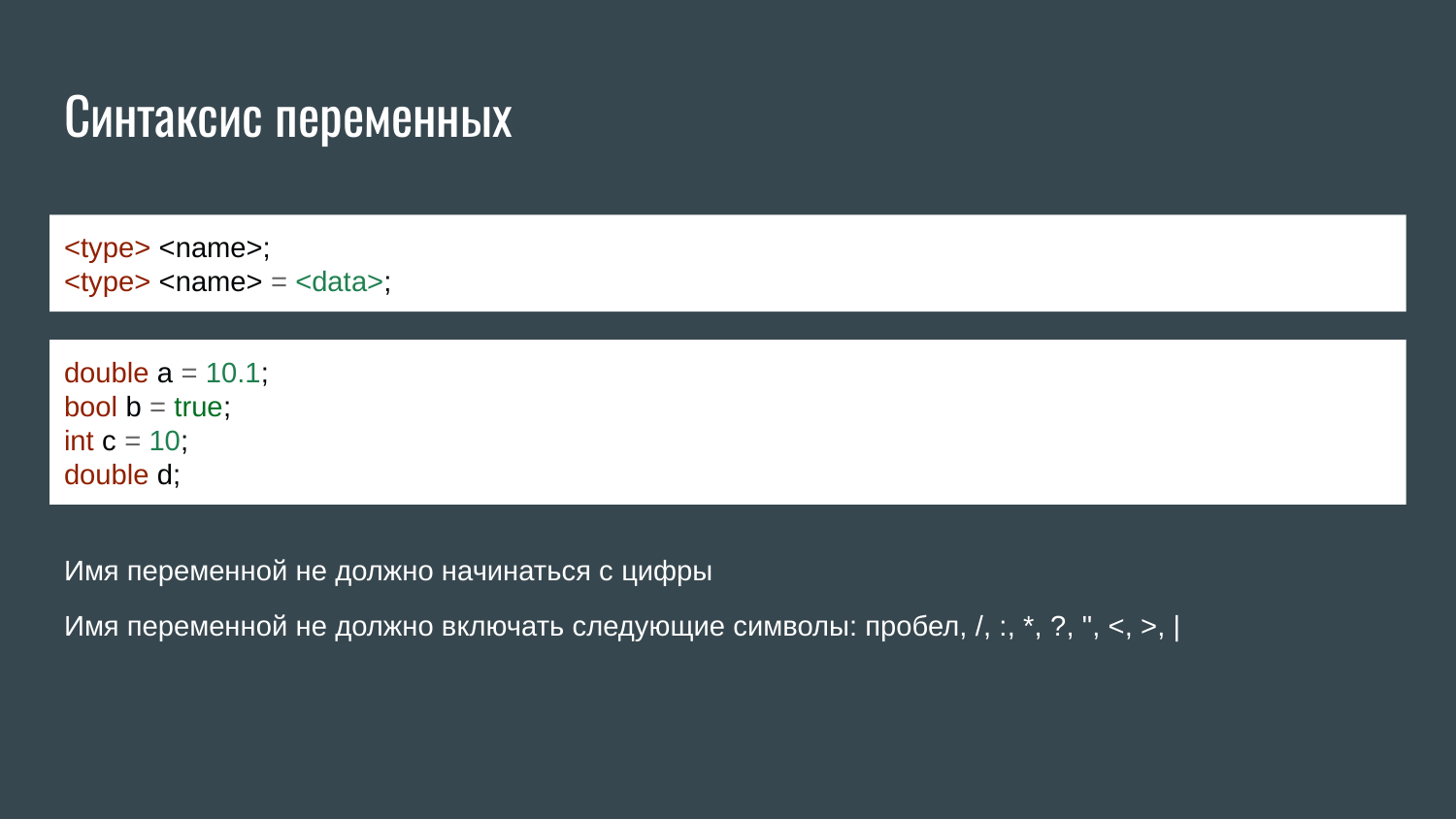

# Синтаксис переменных
<type> <name>;
<type> <name> = <data>;
double a = 10.1;
bool b = true;
int c = 10;
double d;
Имя переменной не должно начинаться с цифры
Имя переменной не должно включать следующие символы: пробел, /, :, *, ?, ", <, >, |